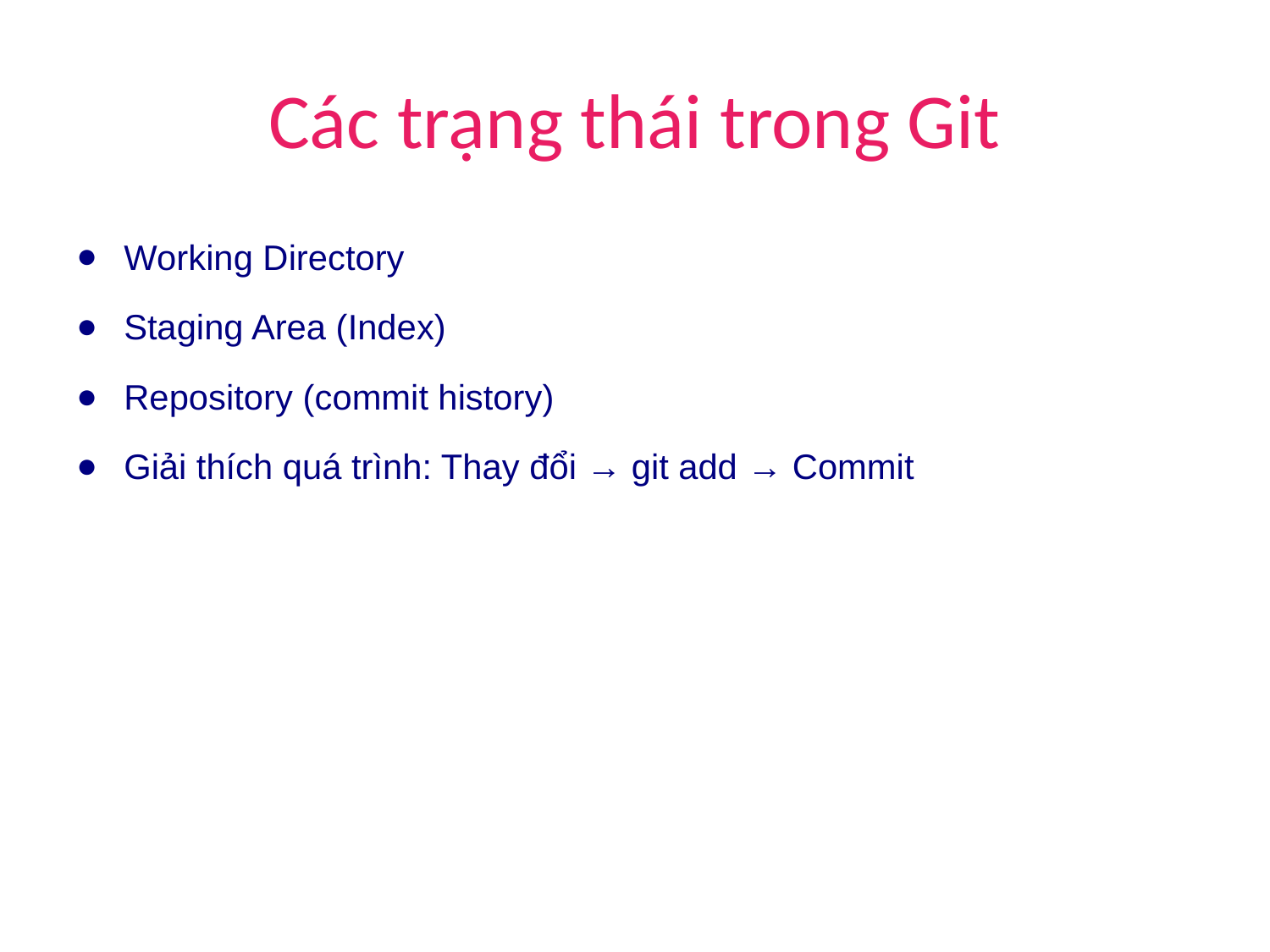

# Các trạng thái trong Git
Working Directory
Staging Area (Index)
Repository (commit history)
Giải thích quá trình: Thay đổi → git add → Commit